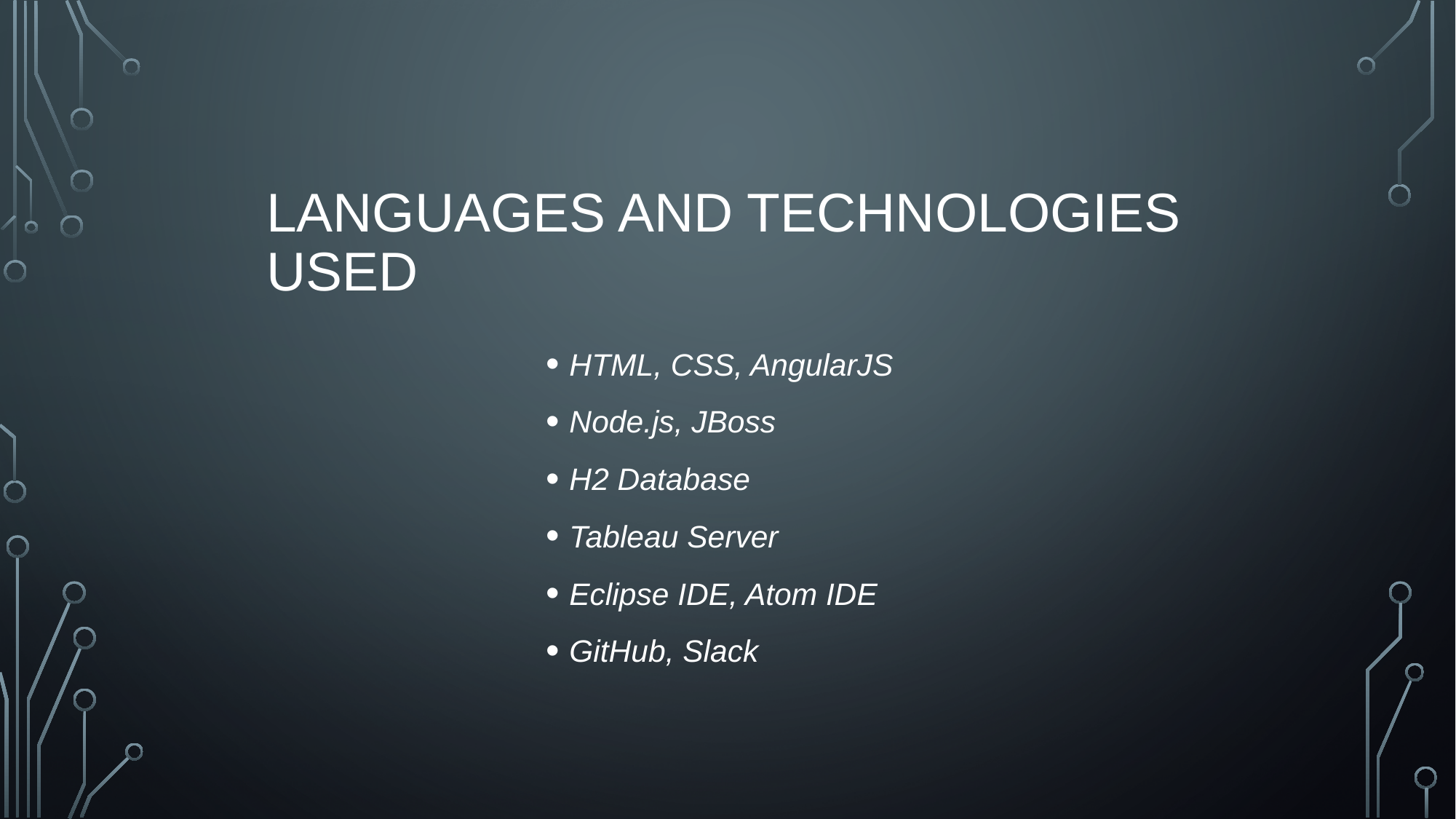

# Languages and technologies used
HTML, CSS, AngularJS
Node.js, JBoss
H2 Database
Tableau Server
Eclipse IDE, Atom IDE
GitHub, Slack